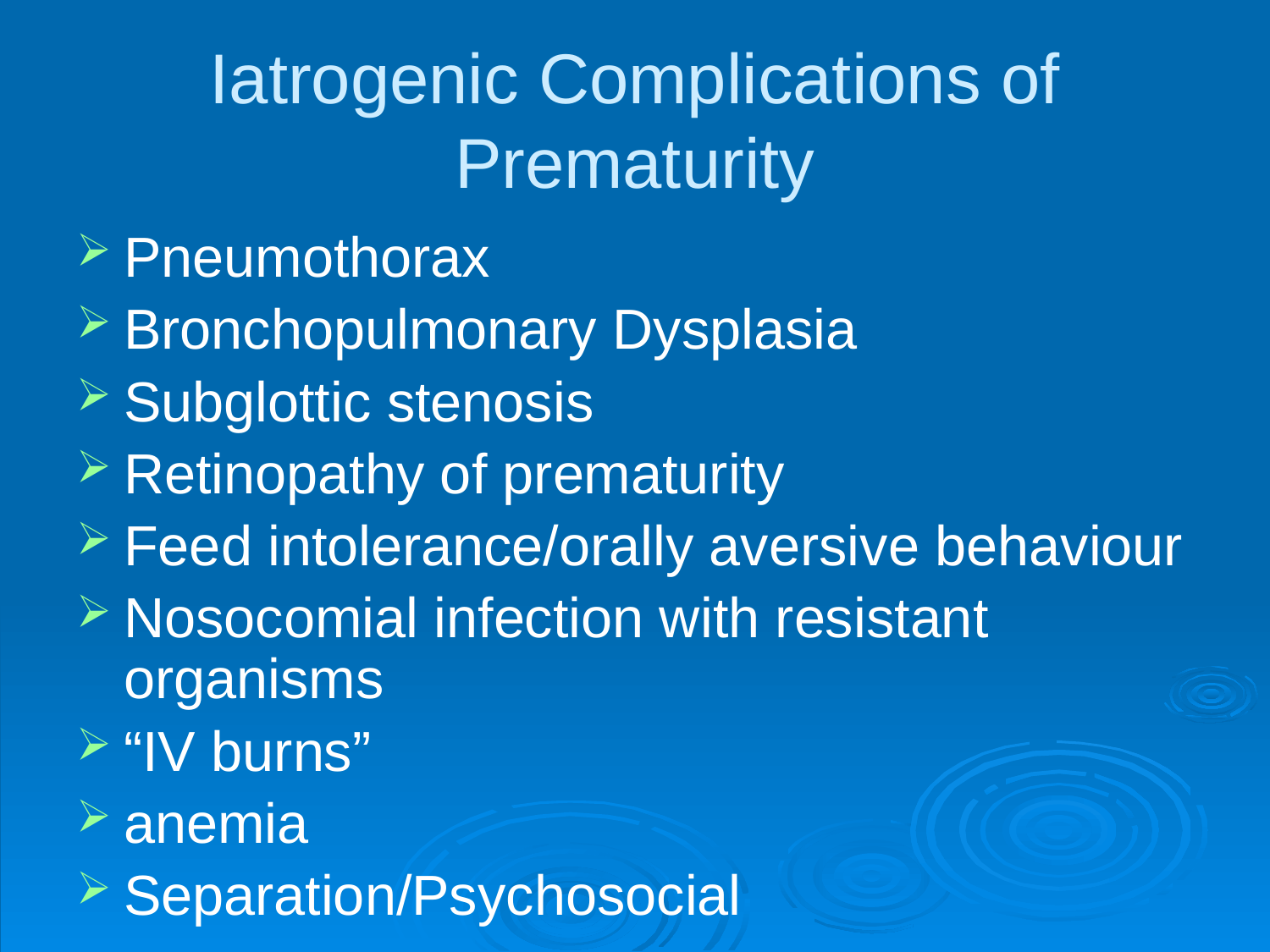

Iatrogenic Complications of Prematurity
Pneumothorax
Bronchopulmonary Dysplasia
Subglottic stenosis
Retinopathy of prematurity
Feed intolerance/orally aversive behaviour
Nosocomial infection with resistant organisms
“IV burns”
anemia
Separation/Psychosocial